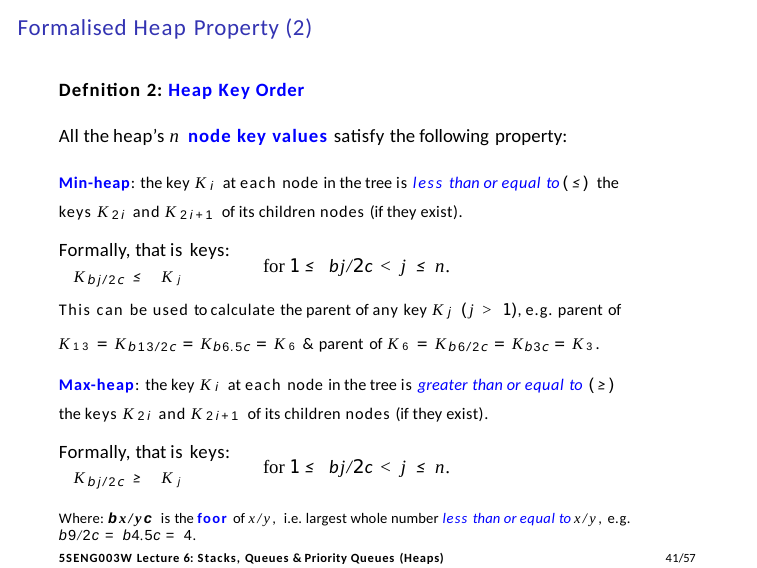

# Formalised Heap Property (2)
Defnition 2: Heap Key Order

All the heap’s n node key values satisfy the following property:
Min-heap: the key Ki at each node in the tree is less than or equal to (≤) the
keys K2i and K2i+1 of its children nodes (if they exist).  Formally, that is keys:
for 1 ≤ bj/2c < j ≤ n.
Kbj/2c ≤ Kj
This can be used to calculate the parent of any key Kj (j > 1), e.g. parent of
K13 = Kb13/2c = Kb6.5c = K6 & parent of K6 = Kb6/2c = Kb3c = K3.
Max-heap: the key Ki at each node in the tree is greater than or equal to (≥)
the keys K2i and K2i+1 of its children nodes (if they exist).  Formally, that is keys:
for 1 ≤ bj/2c < j ≤ n.
Kbj/2c ≥ Kj
Where: bx/yc is the foor of x/y, i.e. largest whole number less than or equal to x/y, e.g.
b9/2c = b4.5c = 4.
41/57
5SENG003W Lecture 6: Stacks, Queues & Priority Queues (Heaps)